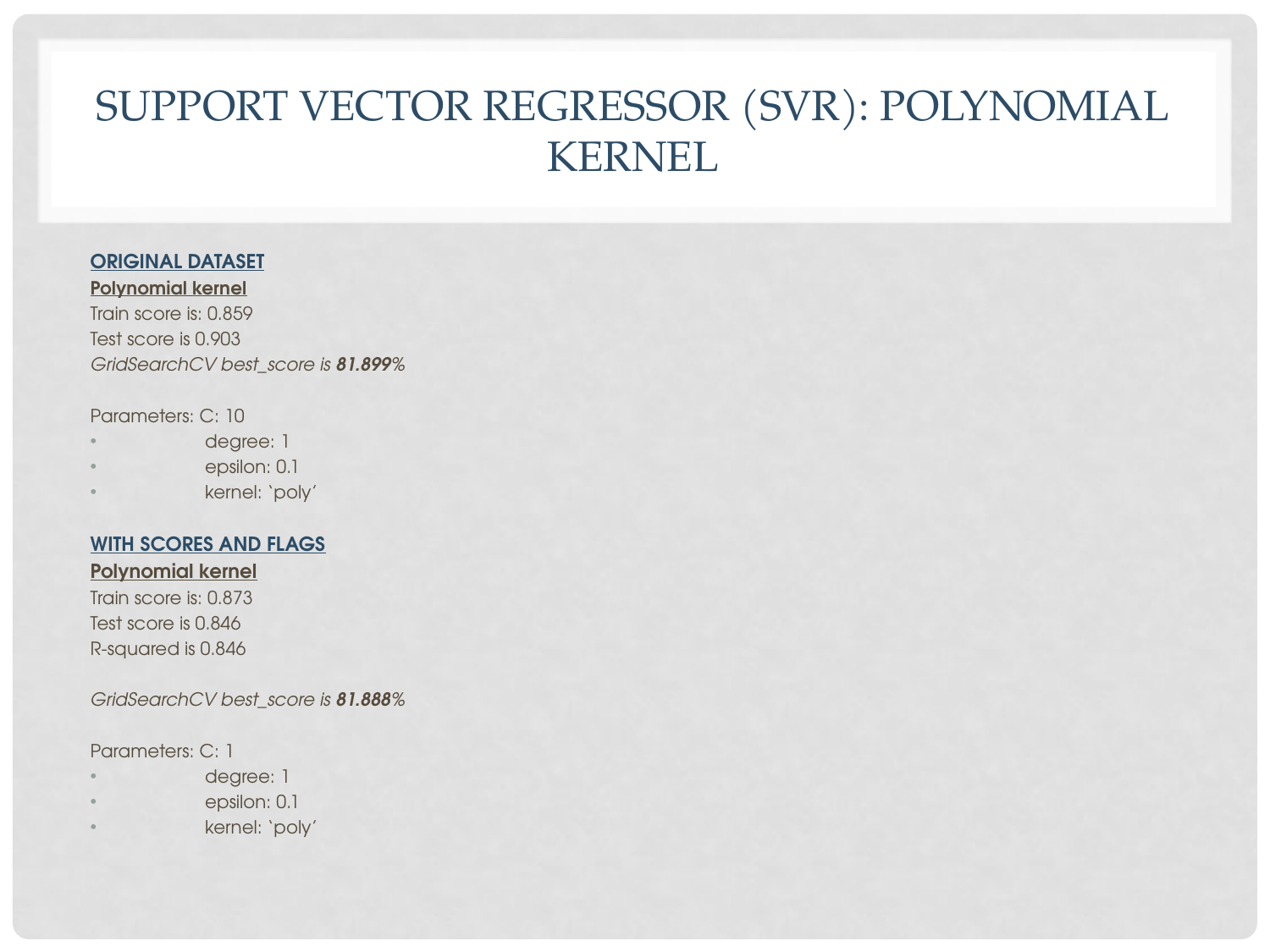

# Support vector regressor (SVR): polynomial kernel
ORIGINAL DATASET
Polynomial kernel
Train score is: 0.859
Test score is 0.903
GridSearchCV best_score is 81.899%

Parameters: C: 10
                 degree: 1
                 epsilon: 0.1
                 kernel: ‘poly’

WITH SCORES AND FLAGS
Polynomial kernel
Train score is: 0.873
Test score is 0.846
R-squared is 0.846

GridSearchCV best_score is 81.888%

Parameters: C: 1
                 degree: 1
                 epsilon: 0.1
                 kernel: ‘poly’